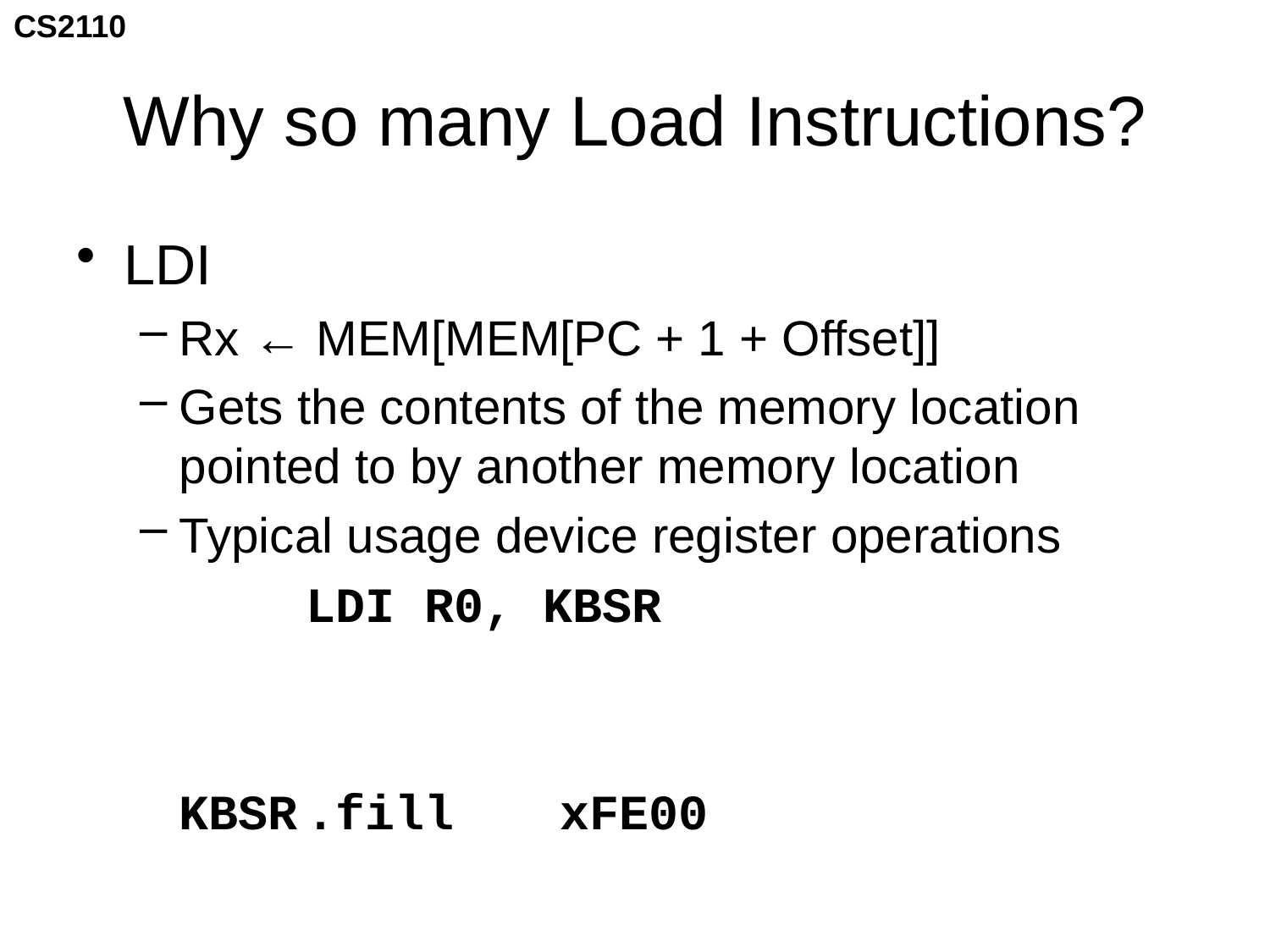

# Why so many Load Instructions?
LDI
Rx ← MEM[MEM[PC + 1 + Offset]]
Gets the contents of the memory location pointed to by another memory location
Typical usage device register operations
		LDI R0, KBSR

	KBSR	.fill	xFE00